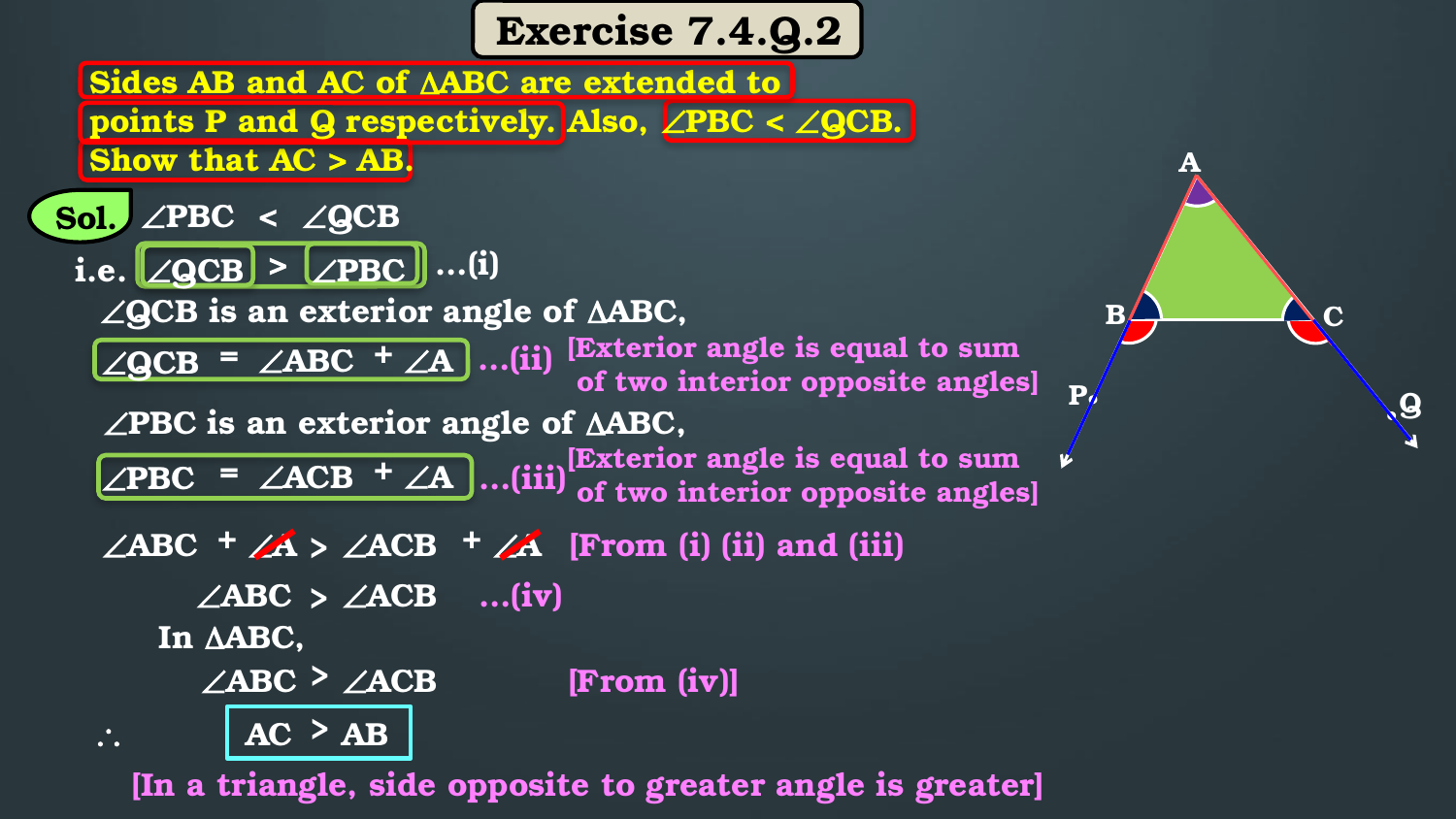

Exercise 7.4.Q.2

Sides AB and AC of ΔABC are extended to
points P and Q respectively. Also, ∠PBC < ∠QCB.
Show that AC > AB.

A
B
C
P
Q

∠PBC
<
∠QCB

Sol.
…(i)
<
i.e.
∠QCB
∠PBC

∠QCB is an exterior angle of ΔABC,

[Exterior angle is equal to sum
 of two interior opposite angles]
…(ii)
∠ABC
+
∠A
∠QCB
=

∠PBC is an exterior angle of ΔABC,
[Exterior angle is equal to sum
 of two interior opposite angles]
∠ACB
+
∠A
…(iii)
∠PBC
=

[From (i) (ii) and (iii)
∠ABC
+
∠A
>
∠ACB
+
∠A
∠ABC
>
∠ACB
…(iv)
In ΔABC,
∠ABC
<
∠ACB
[From (iv)]
∴
AC
<
AB

[In a triangle, side opposite to greater angle is greater]